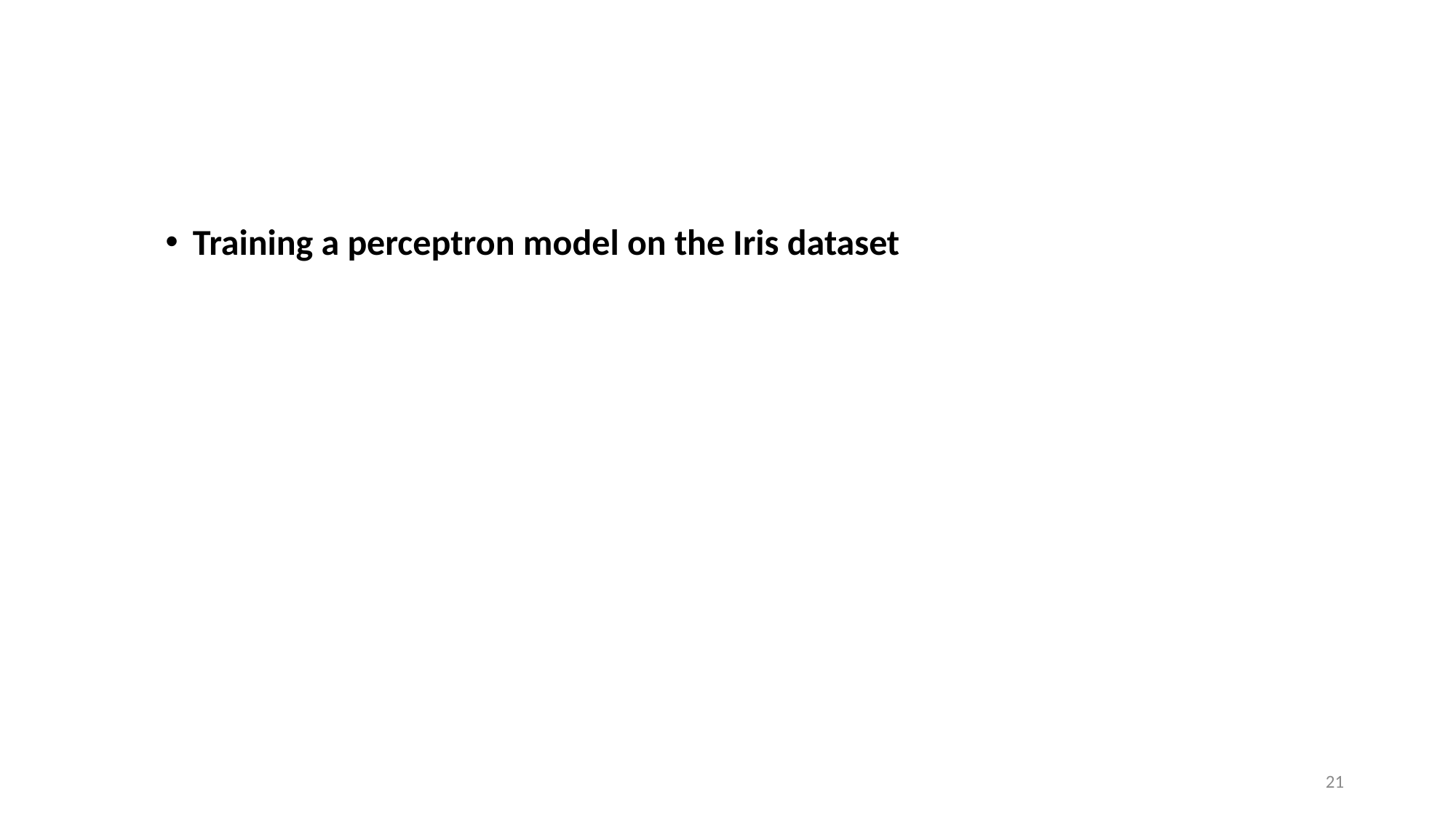

#
Training a perceptron model on the Iris dataset
21